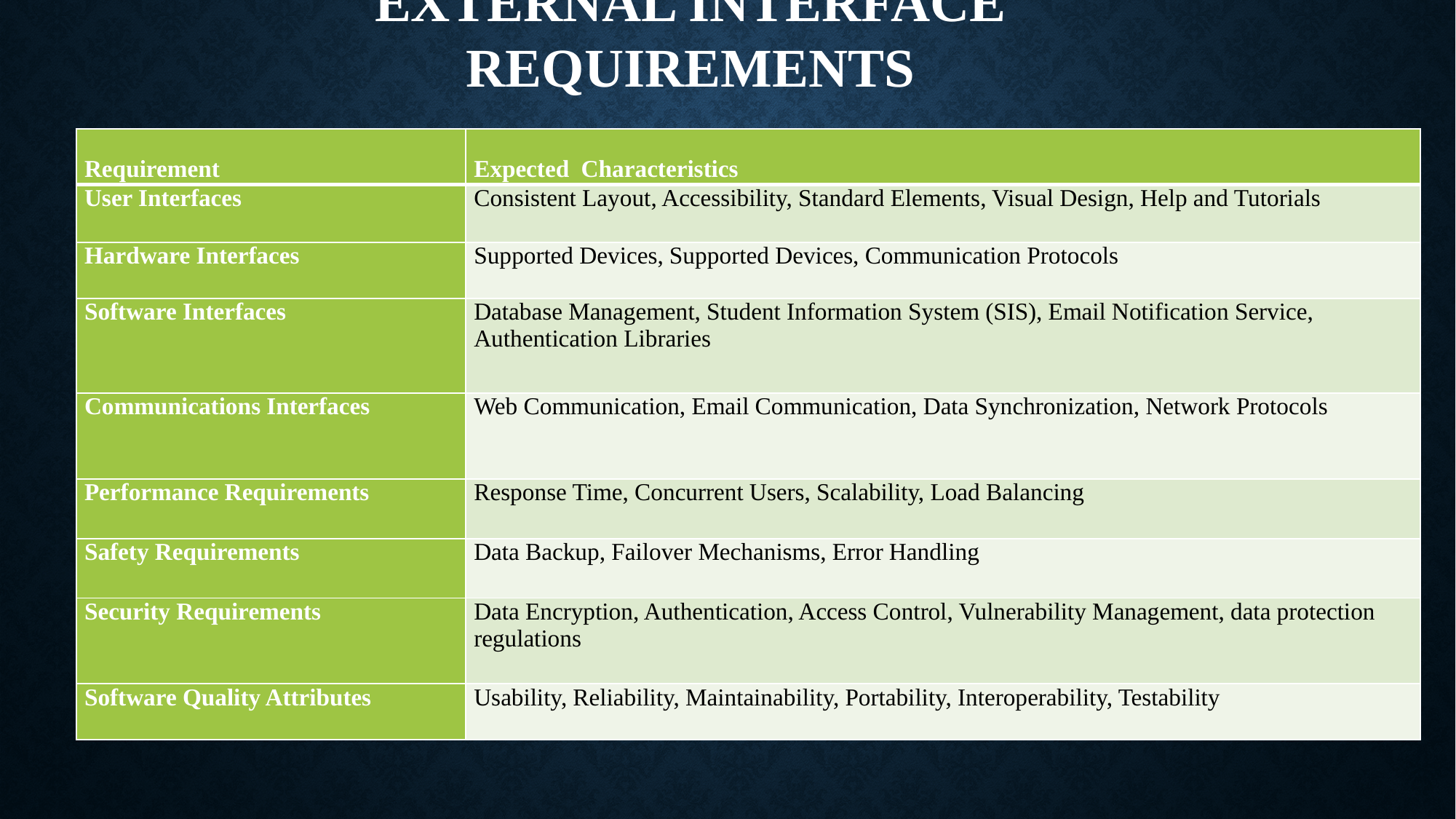

# External Interface Requirements
| Requirement | Expected Characteristics |
| --- | --- |
| User Interfaces | Consistent Layout, Accessibility, Standard Elements, Visual Design, Help and Tutorials |
| Hardware Interfaces | Supported Devices, Supported Devices, Communication Protocols |
| Software Interfaces | Database Management, Student Information System (SIS), Email Notification Service, Authentication Libraries |
| Communications Interfaces | Web Communication, Email Communication, Data Synchronization, Network Protocols |
| Performance Requirements | Response Time, Concurrent Users, Scalability, Load Balancing |
| Safety Requirements | Data Backup, Failover Mechanisms, Error Handling |
| Security Requirements | Data Encryption, Authentication, Access Control, Vulnerability Management, data protection regulations |
| Software Quality Attributes | Usability, Reliability, Maintainability, Portability, Interoperability, Testability |